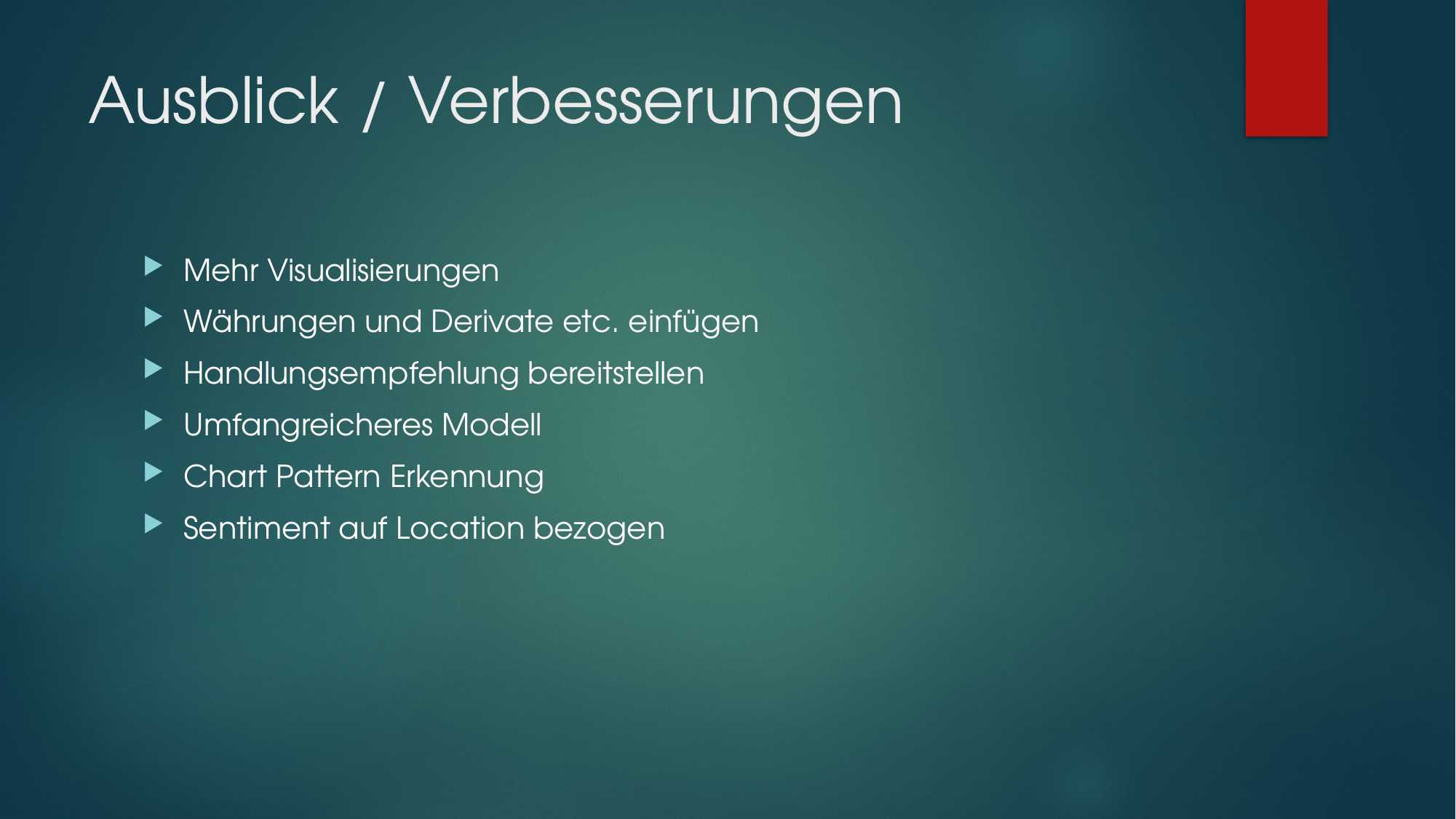

# Ausblick / Verbesserungen
Mehr Visualisierungen
Währungen und Derivate etc. einfügen
Handlungsempfehlung bereitstellen
Umfangreicheres Modell
Chart Pattern Erkennung
Sentiment auf Location bezogen